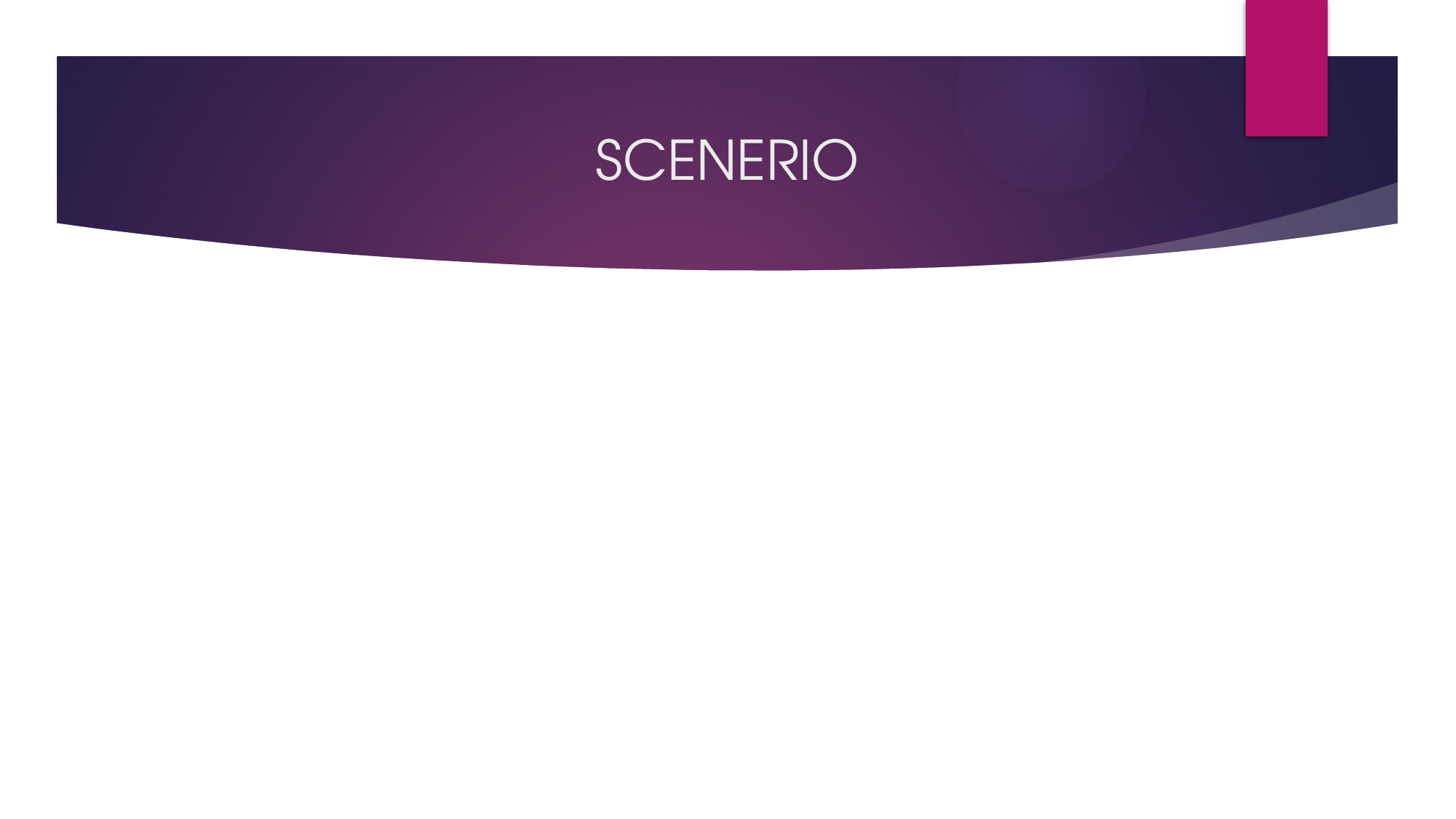

# SCENERIO
We are a team of data analysts ,and a stakeholder or a company approaches  us with concerns regarding  where to  invest his share or buy the acquisition among the four choices of companies of his interest. So as a team he want us to analyse various financial  ratio’s  to help him to invest or make an acquisition in the best company among the four.